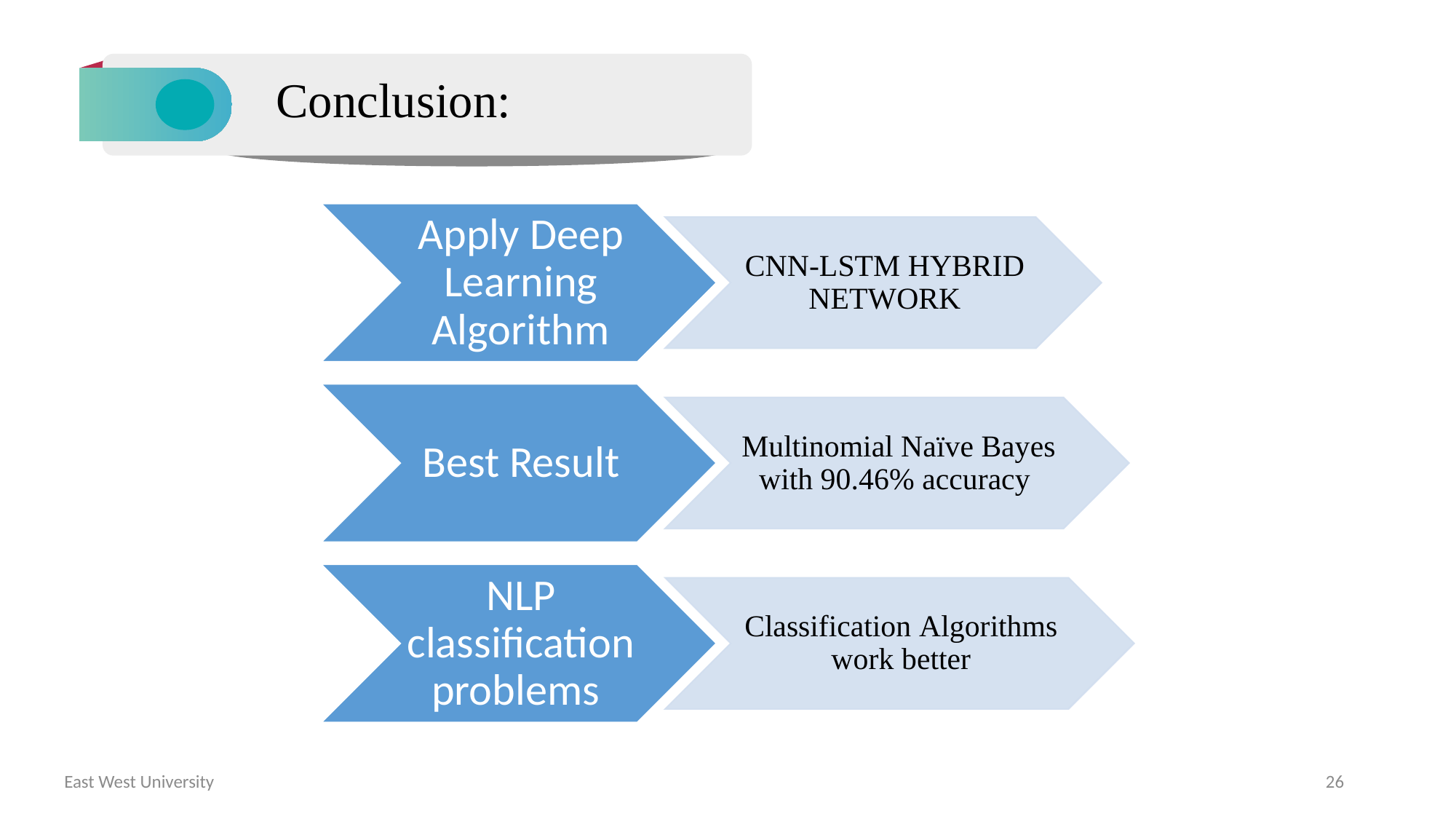

Conclusion:
Apply Deep Learning Algorithm
CNN-LSTM HYBRID NETWORK
Best Result
Multinomial Naïve Bayes with 90.46% accuracy
NLP classification problems
Classification Algorithms work better
East West University
26